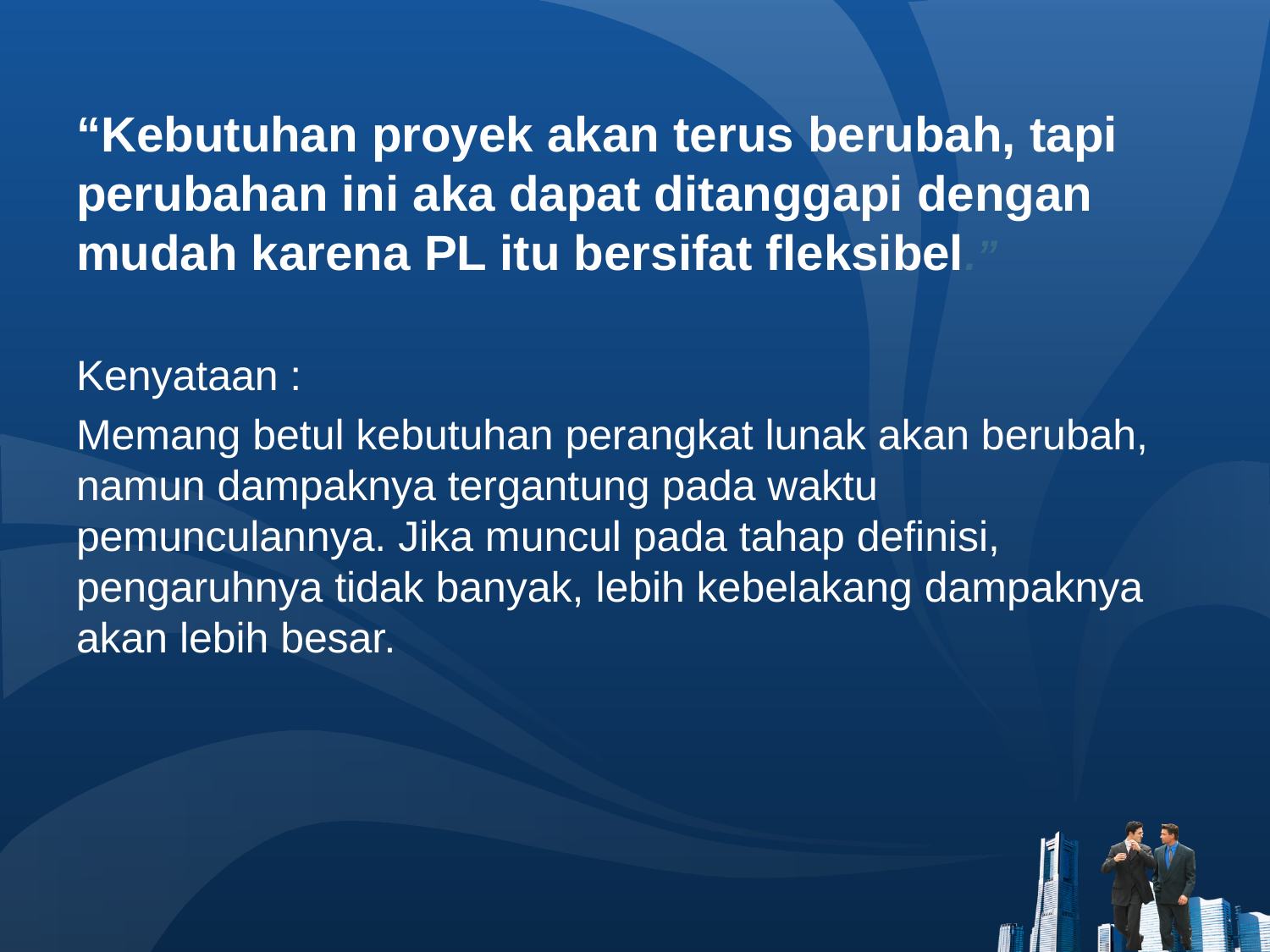

“Kebutuhan proyek akan terus berubah, tapi perubahan ini aka dapat ditanggapi dengan mudah karena PL itu bersifat fleksibel.”

Kenyataan :
Memang betul kebutuhan perangkat lunak akan berubah, namun dampaknya tergantung pada waktu pemunculannya. Jika muncul pada tahap definisi, pengaruhnya tidak banyak, lebih kebelakang dampaknya akan lebih besar.